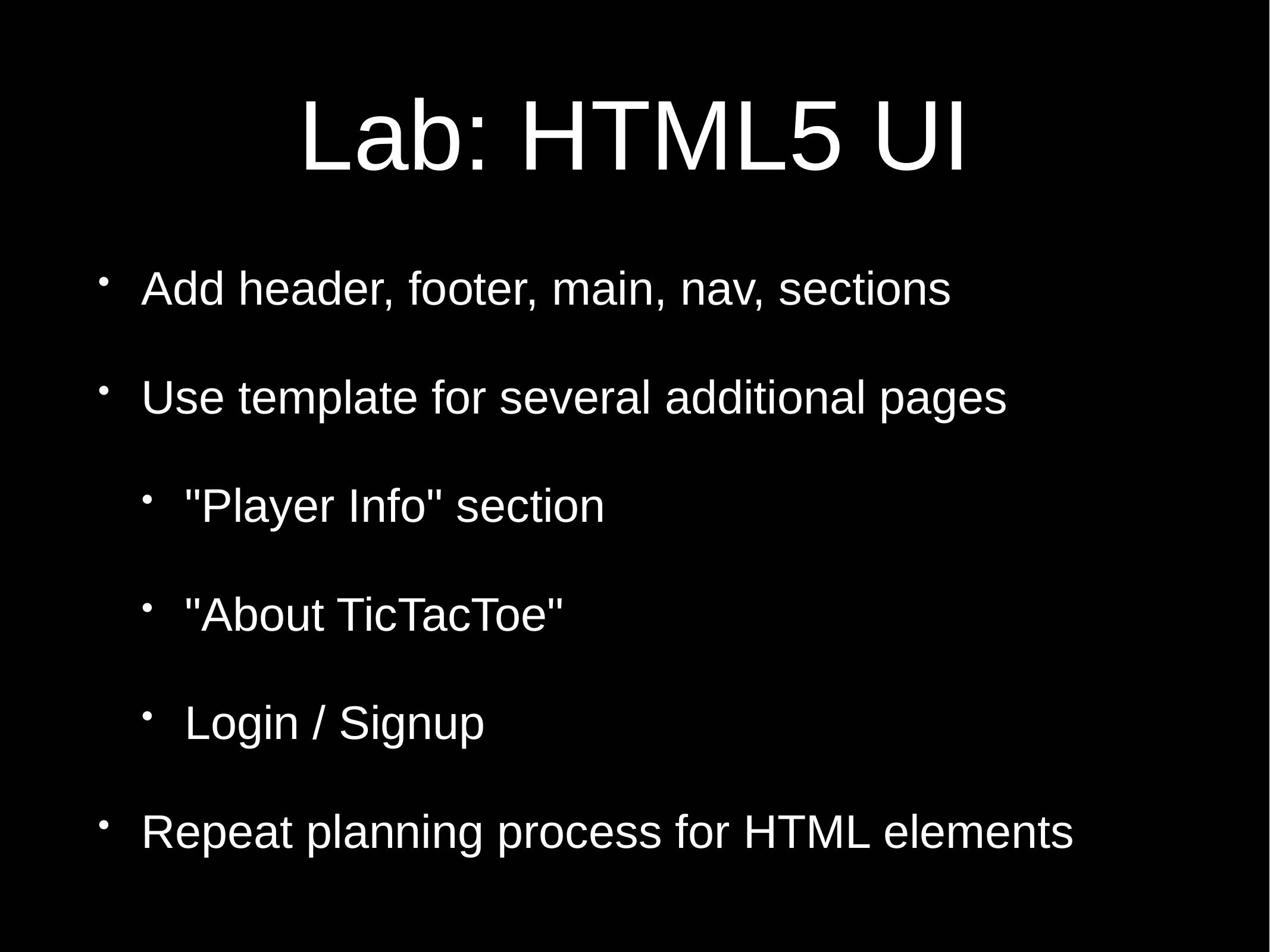

# Lab: HTML5 UI
Add header, footer, main, nav, sections
Use template for several additional pages
"Player Info" section
"About TicTacToe"
Login / Signup
Repeat planning process for HTML elements